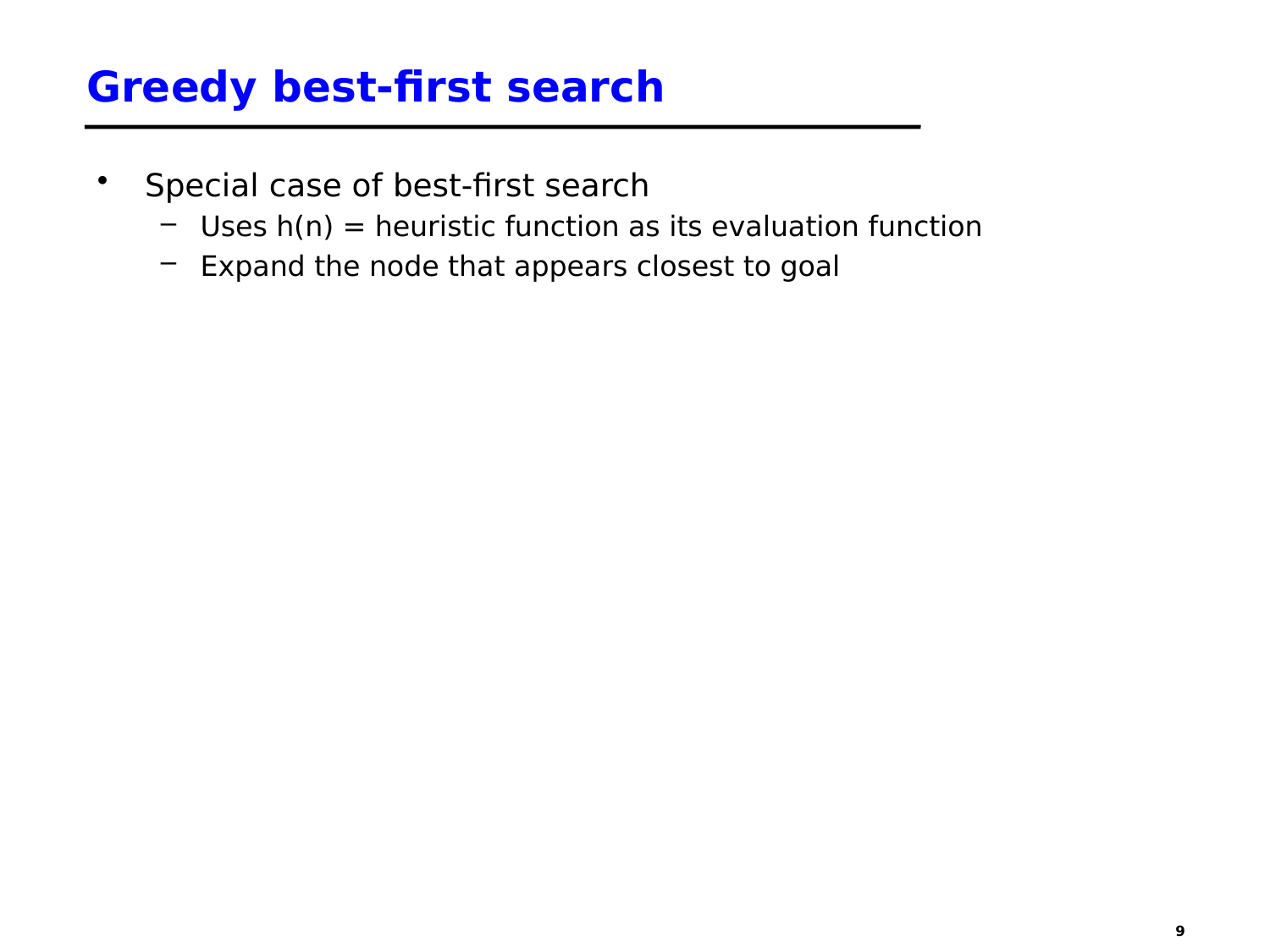

# Greedy best-first search
Special case of best-first search
Uses h(n) = heuristic function as its evaluation function
Expand the node that appears closest to goal